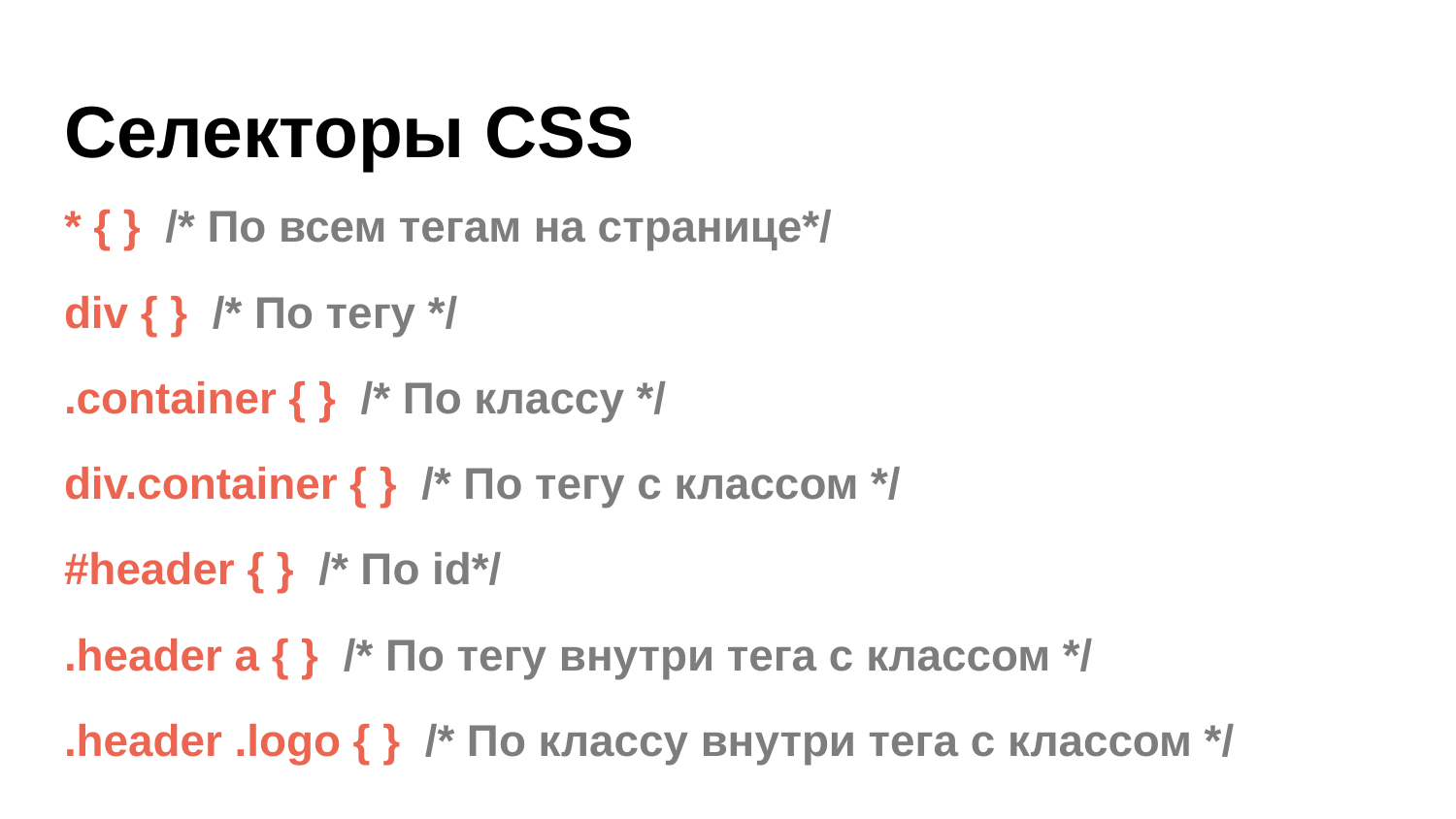

# Селекторы CSS
* { }  /* По всем тегам на странице*/
div { }  /* По тегу */
.container { }  /* По классу */
div.container { }  /* По тегу с классом */
#header { }  /* По id*/
.header a { }  /* По тегу внутри тега с классом */
.header .logo { }  /* По классу внутри тега с классом */